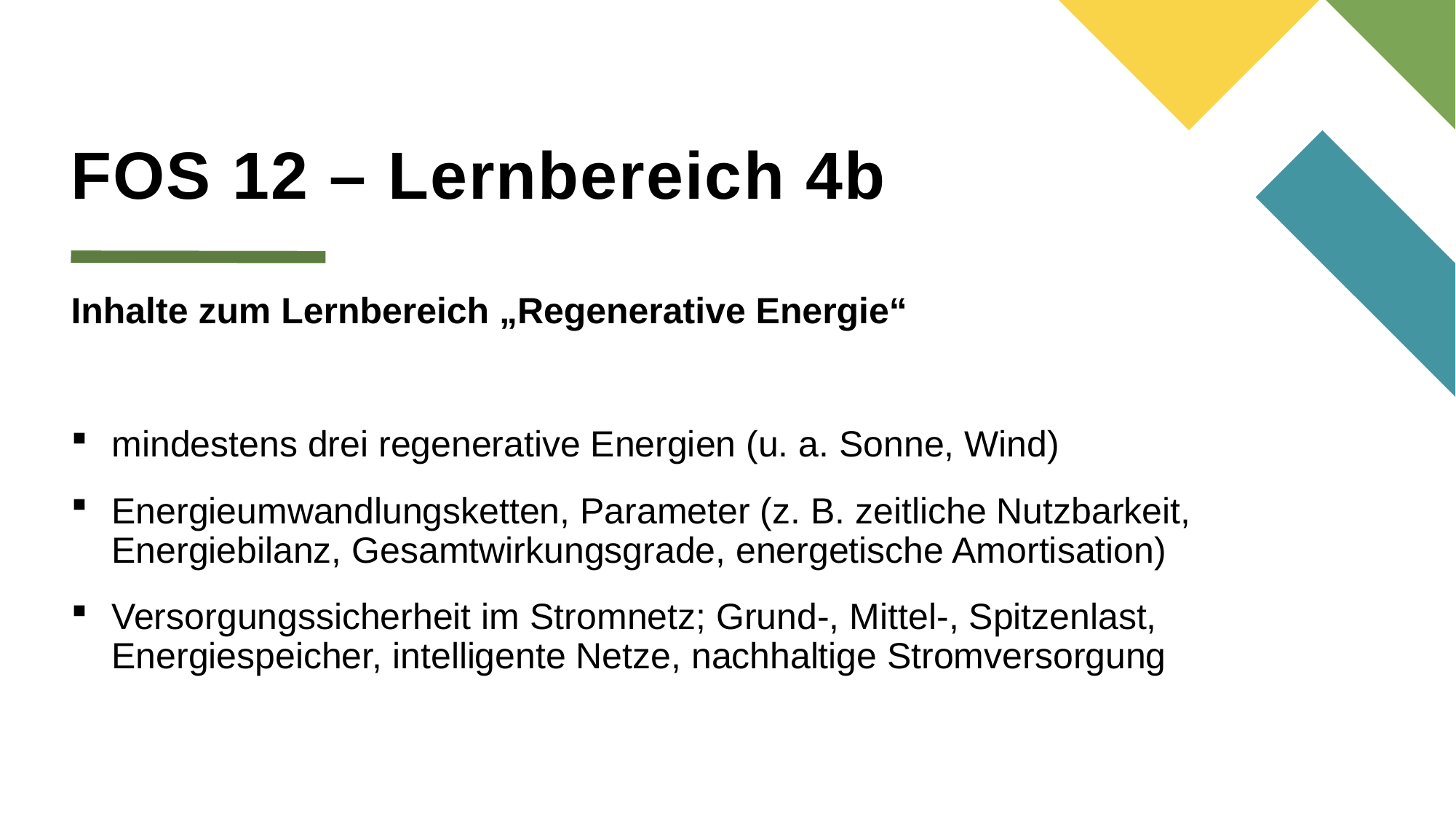

# FOS 12 – Lernbereich 4b
Inhalte zum Lernbereich „Regenerative Energie“

mindestens drei regenerative Energien (u. a. Sonne, Wind)
Energieumwandlungsketten, Parameter (z. B. zeitliche Nutzbarkeit, Energiebilanz, Gesamtwirkungsgrade, energetische Amortisation)
Versorgungssicherheit im Stromnetz; Grund-, Mittel-, Spitzenlast, Energiespeicher, intelligente Netze, nachhaltige Stromversorgung